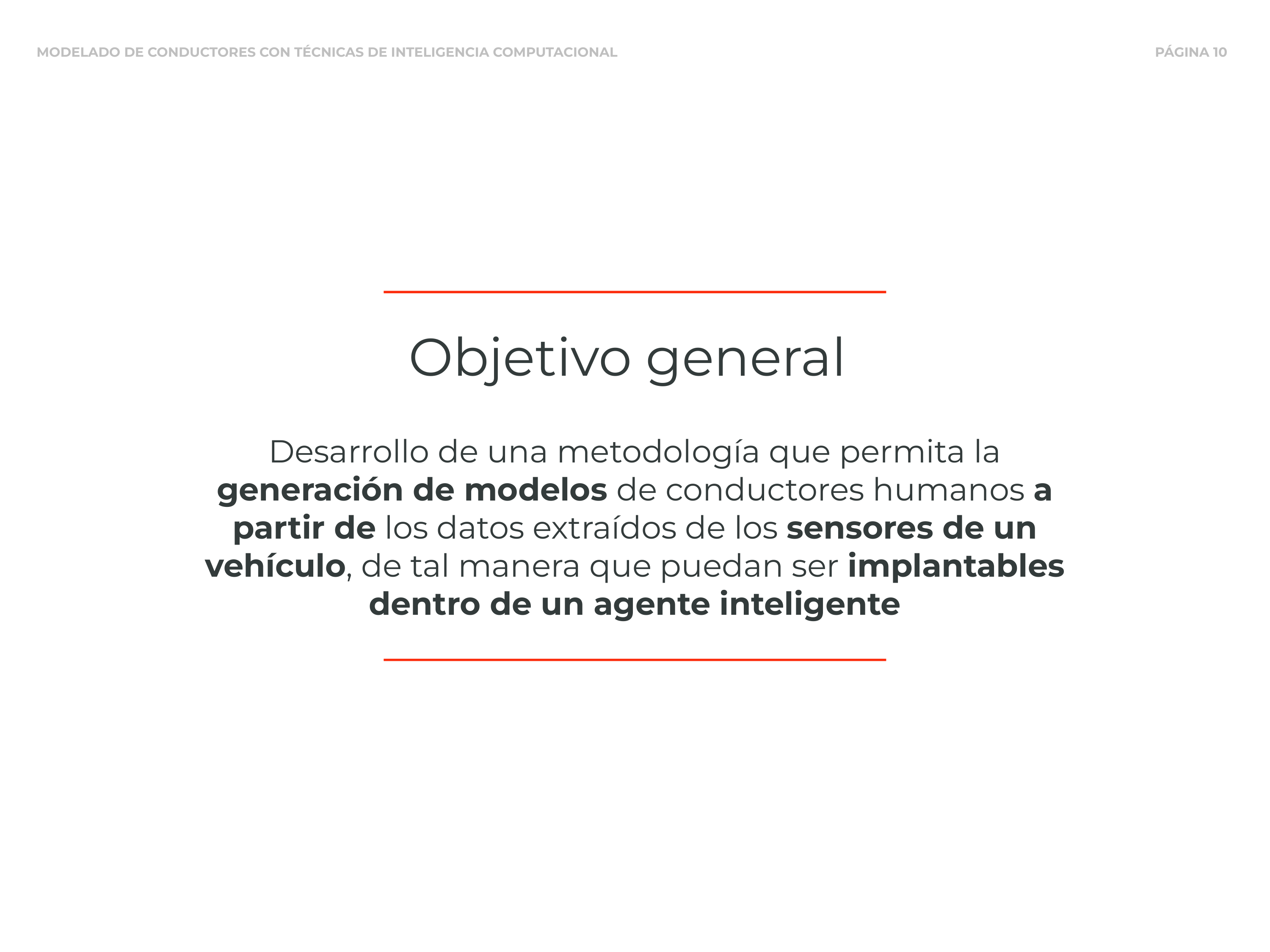

Objetivo general
Desarrollo de una metodología que permita la generación de modelos de conductores humanos a partir de los datos extraídos de los sensores de un vehículo, de tal manera que puedan ser implantables dentro de un agente inteligente